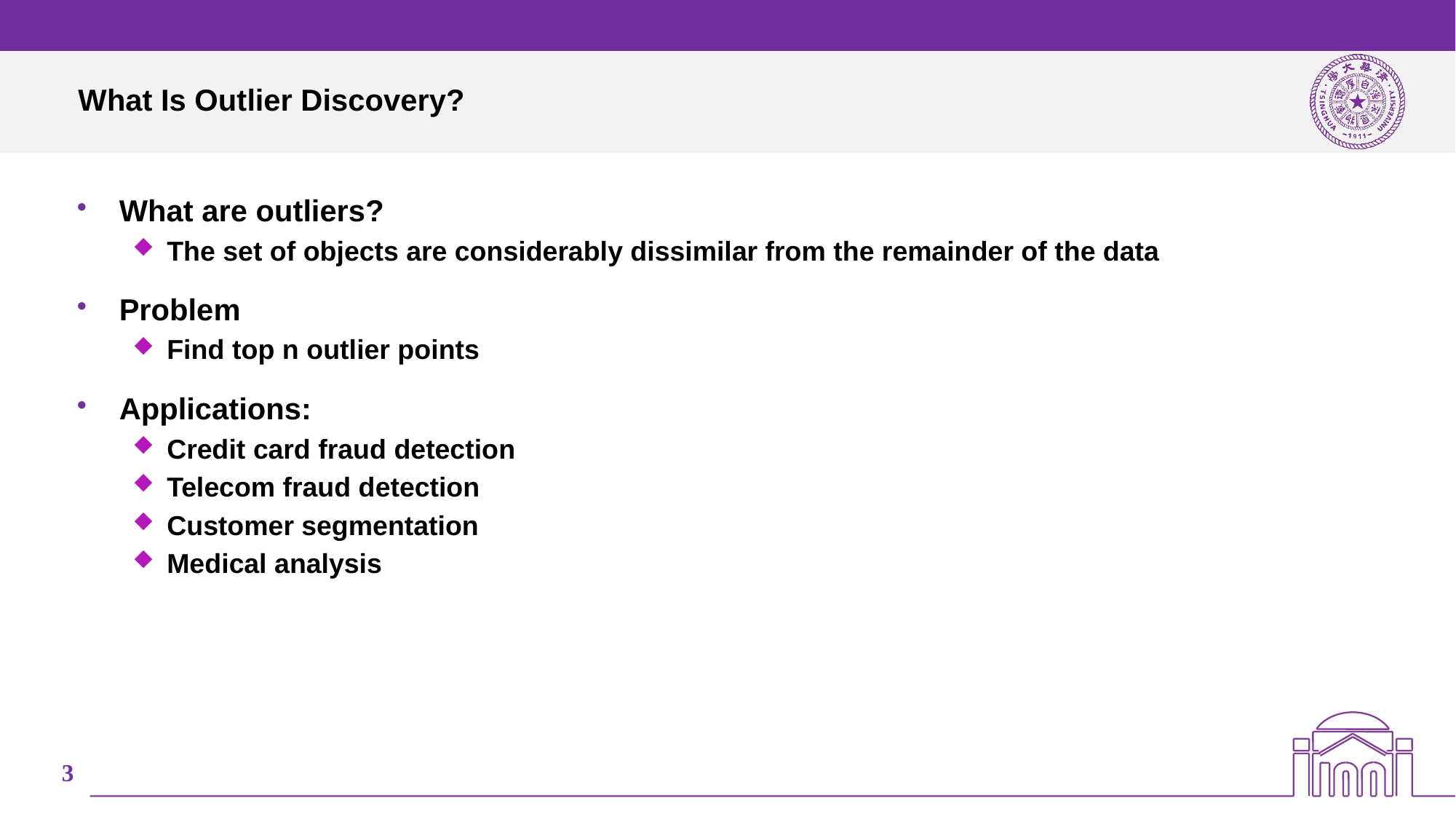

# What Is Outlier Discovery?
What are outliers?
The set of objects are considerably dissimilar from the remainder of the data
Problem
Find top n outlier points
Applications:
Credit card fraud detection
Telecom fraud detection
Customer segmentation
Medical analysis